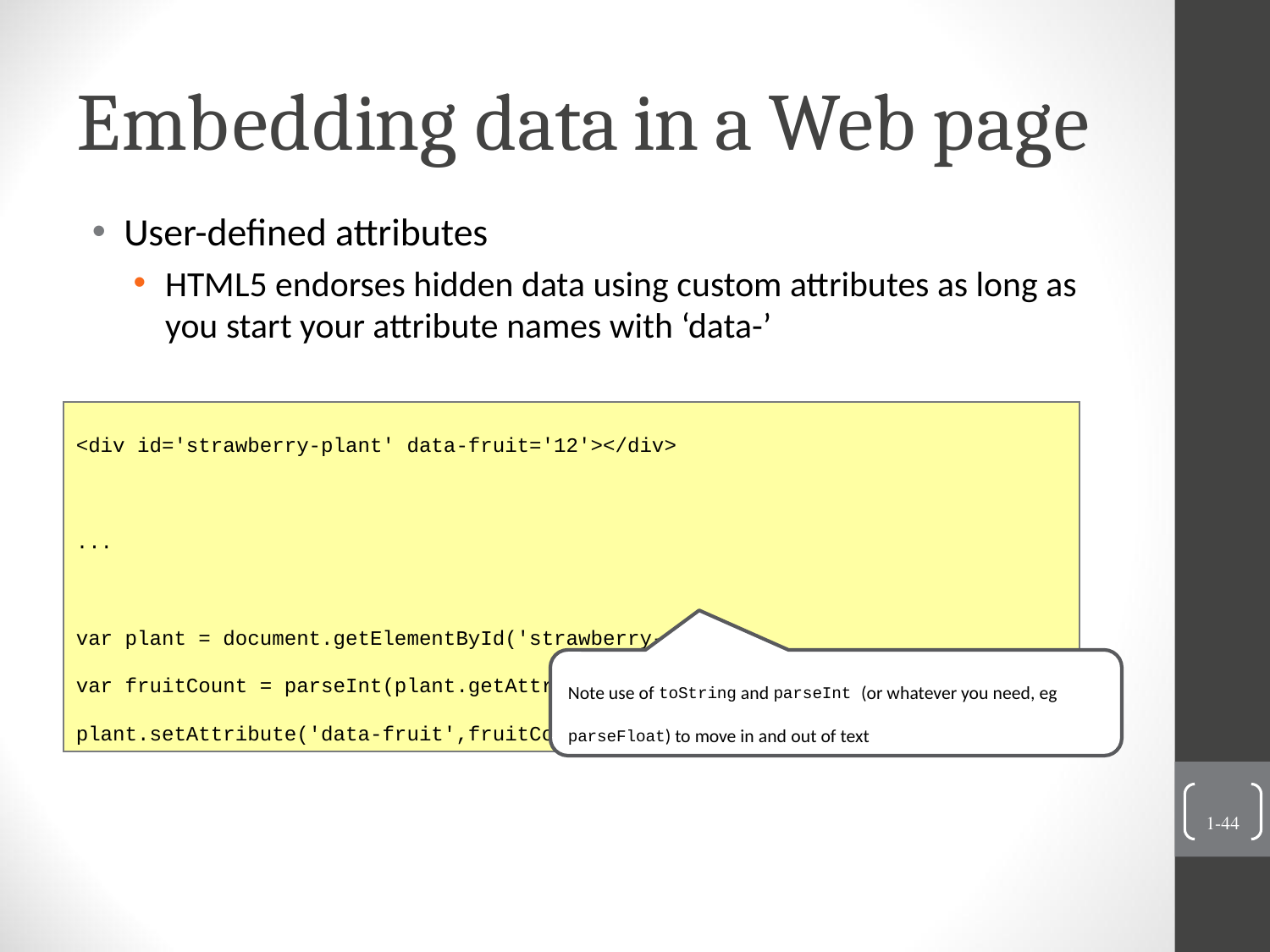

# Embedding data in a Web page
User-defined attributes
HTML5 endorses hidden data using custom attributes as long as you start your attribute names with ‘data-’

<div id='strawberry-plant' data-fruit='12'></div>

...

var plant = document.getElementById('strawberry-plant');
var fruitCount = parseInt(plant.getAttribute('data-fruit'))-1;
plant.setAttribute('data-fruit',fruitCount.toString()); // Pesky birds
Note use of toString and parseInt (or whatever you need, eg parseFloat) to move in and out of text
1-44